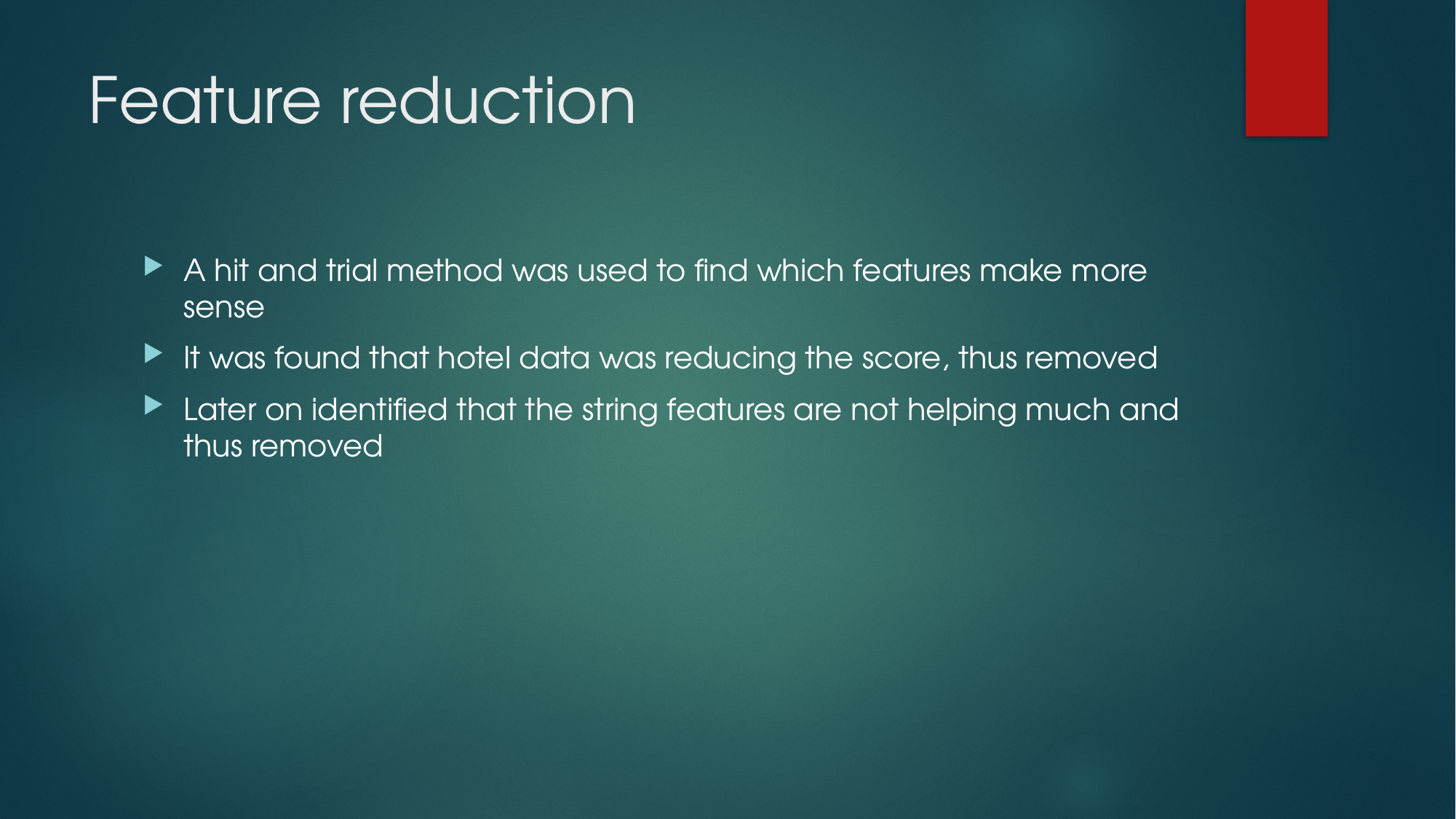

# Feature reduction
A hit and trial method was used to find which features make more sense
It was found that hotel data was reducing the score, thus removed
Later on identified that the string features are not helping much and thus removed